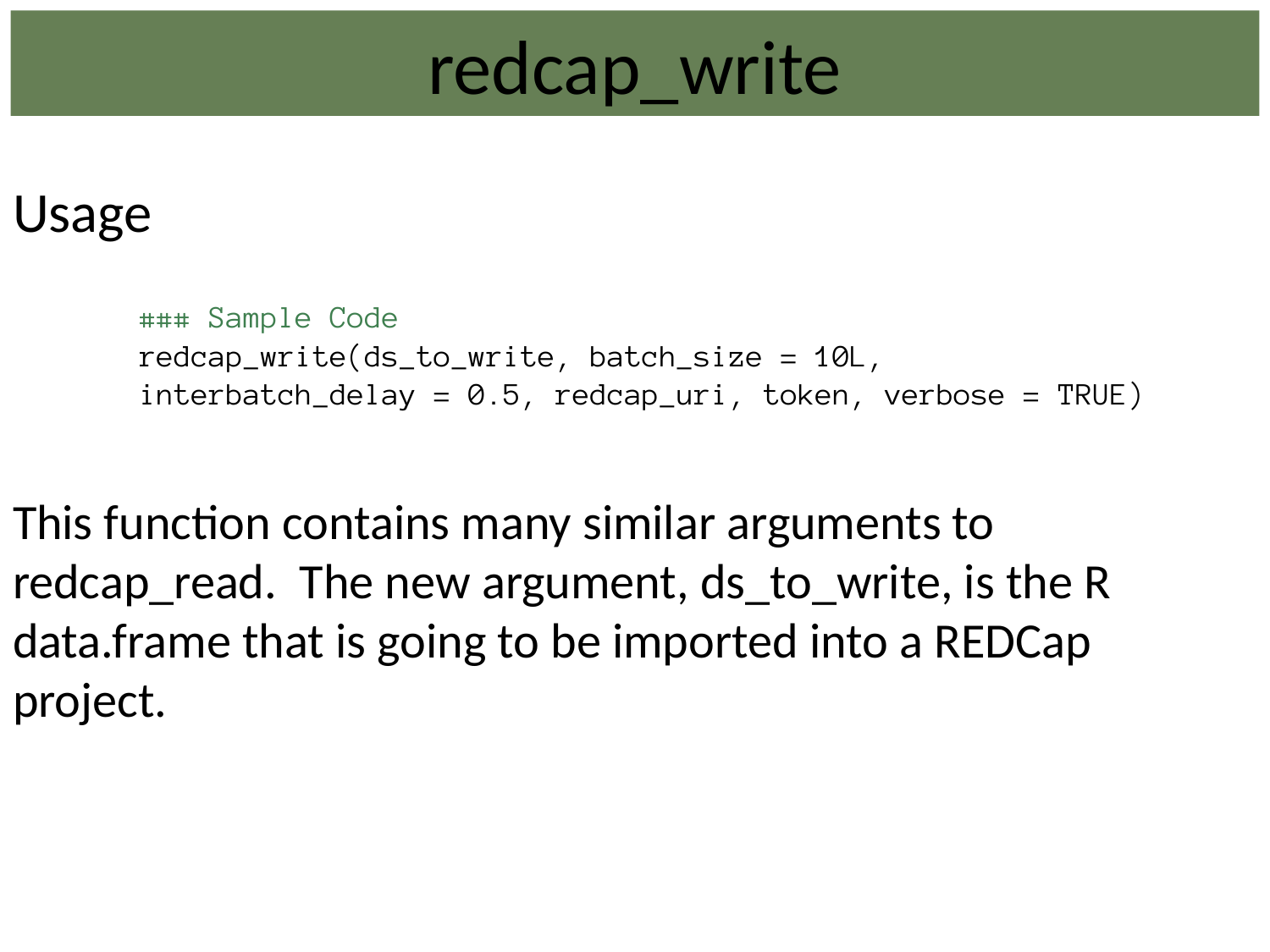

redcap_write
Usage

	### Sample Code
	redcap_write(ds_to_write, batch_size = 10L,
	interbatch_delay = 0.5, redcap_uri, token, verbose = TRUE)

This function contains many similar arguments to redcap_read.  The new argument, ds_to_write, is the R data.frame that is going to be imported into a REDCap project.